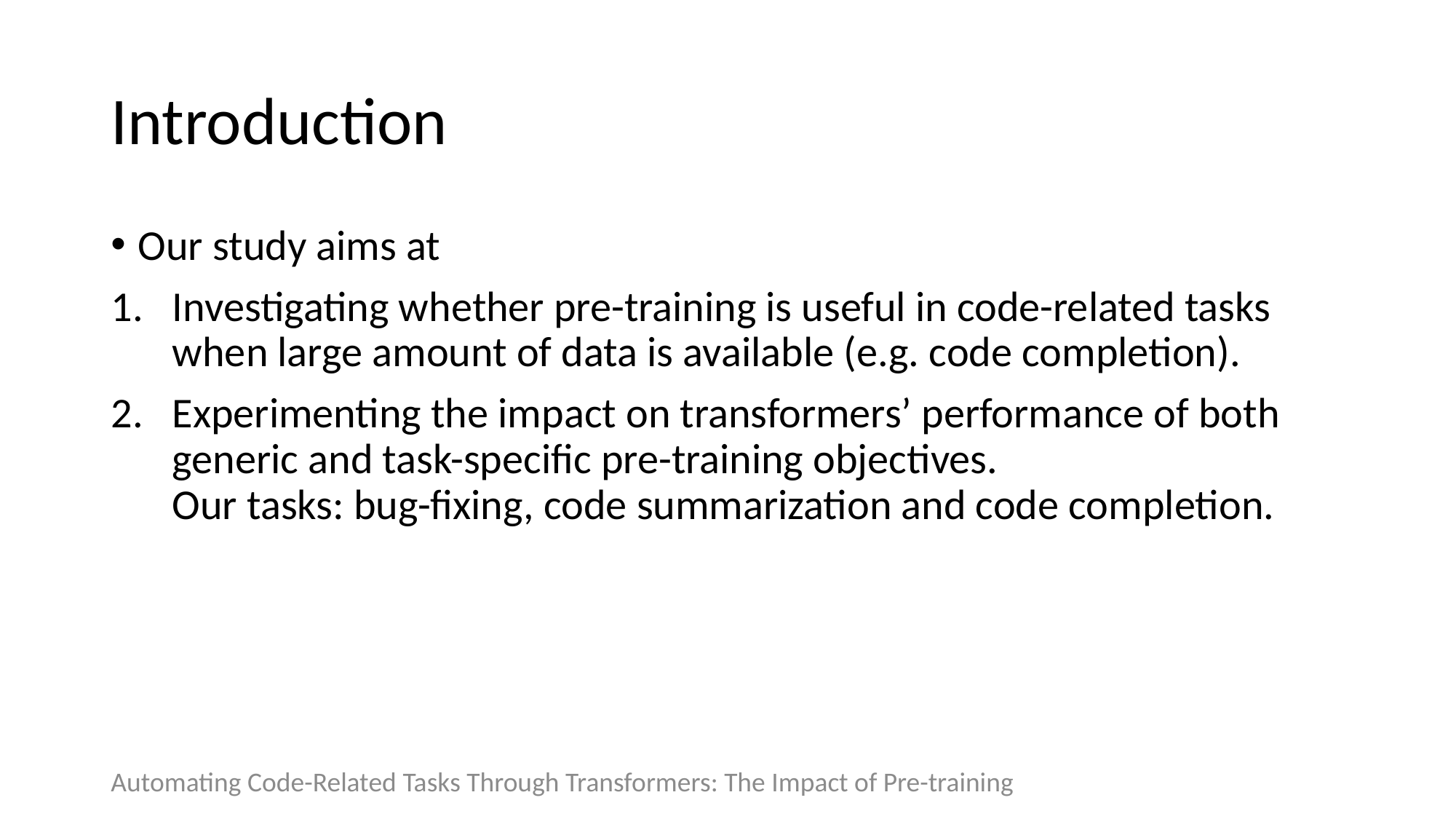

# Introduction
Our study aims at
Investigating whether pre-training is useful in code-related tasks when large amount of data is available (e.g. code completion).
Experimenting the impact on transformers’ performance of both generic and task-specific pre-training objectives.
Our tasks: bug-fixing, code summarization and code completion.

Automating Code-Related Tasks Through Transformers: The Impact of Pre-training